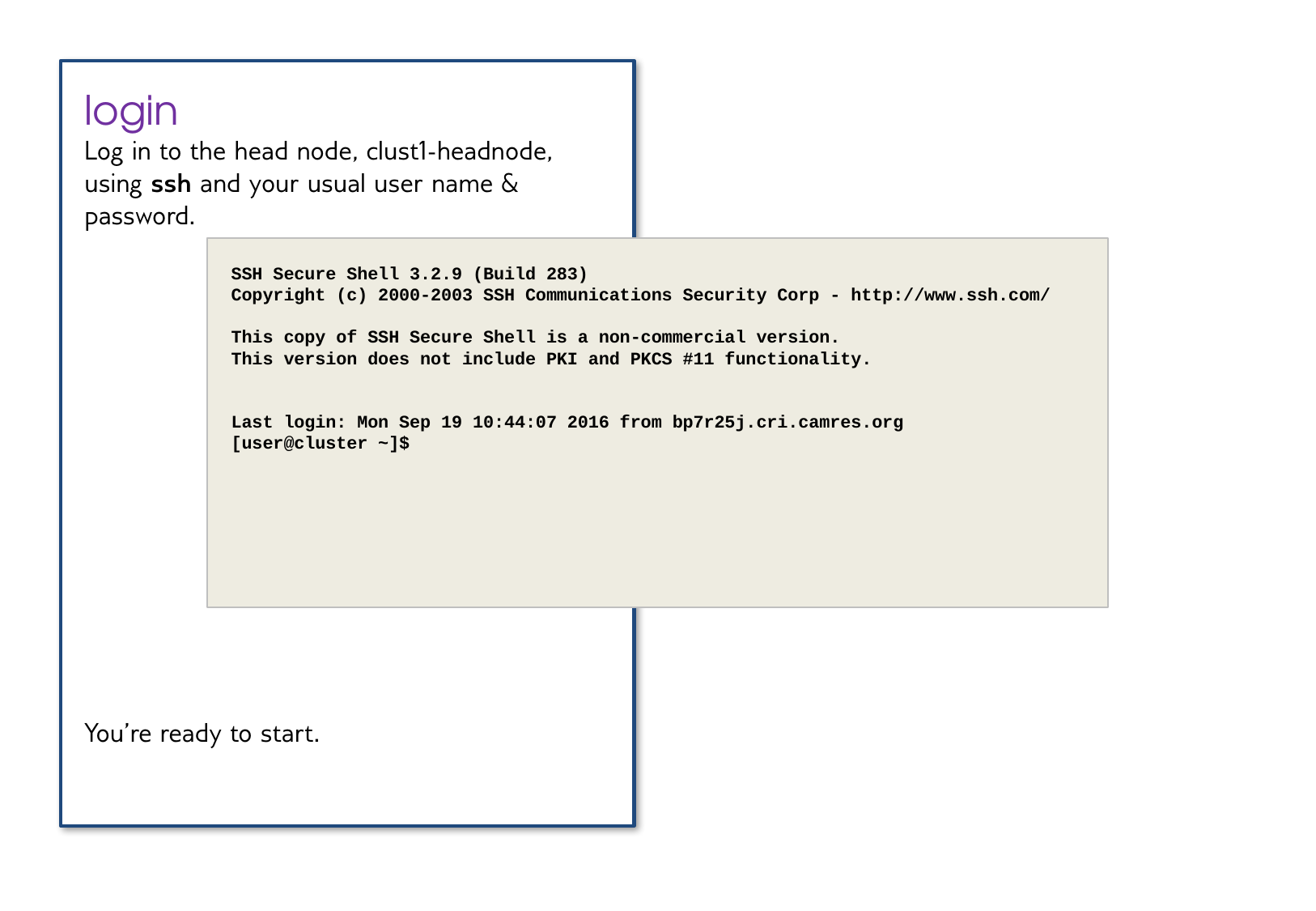

login
Log in to the head node, clust1-headnode, using ssh and your usual user name & password.

You’re ready to start.

SSH Secure Shell 3.2.9 (Build 283)
Copyright (c) 2000-2003 SSH Communications Security Corp - http://www.ssh.com/

This copy of SSH Secure Shell is a non-commercial version.
This version does not include PKI and PKCS #11 functionality.

Last login: Mon Sep 19 10:44:07 2016 from bp7r25j.cri.camres.org
[user@cluster ~]$